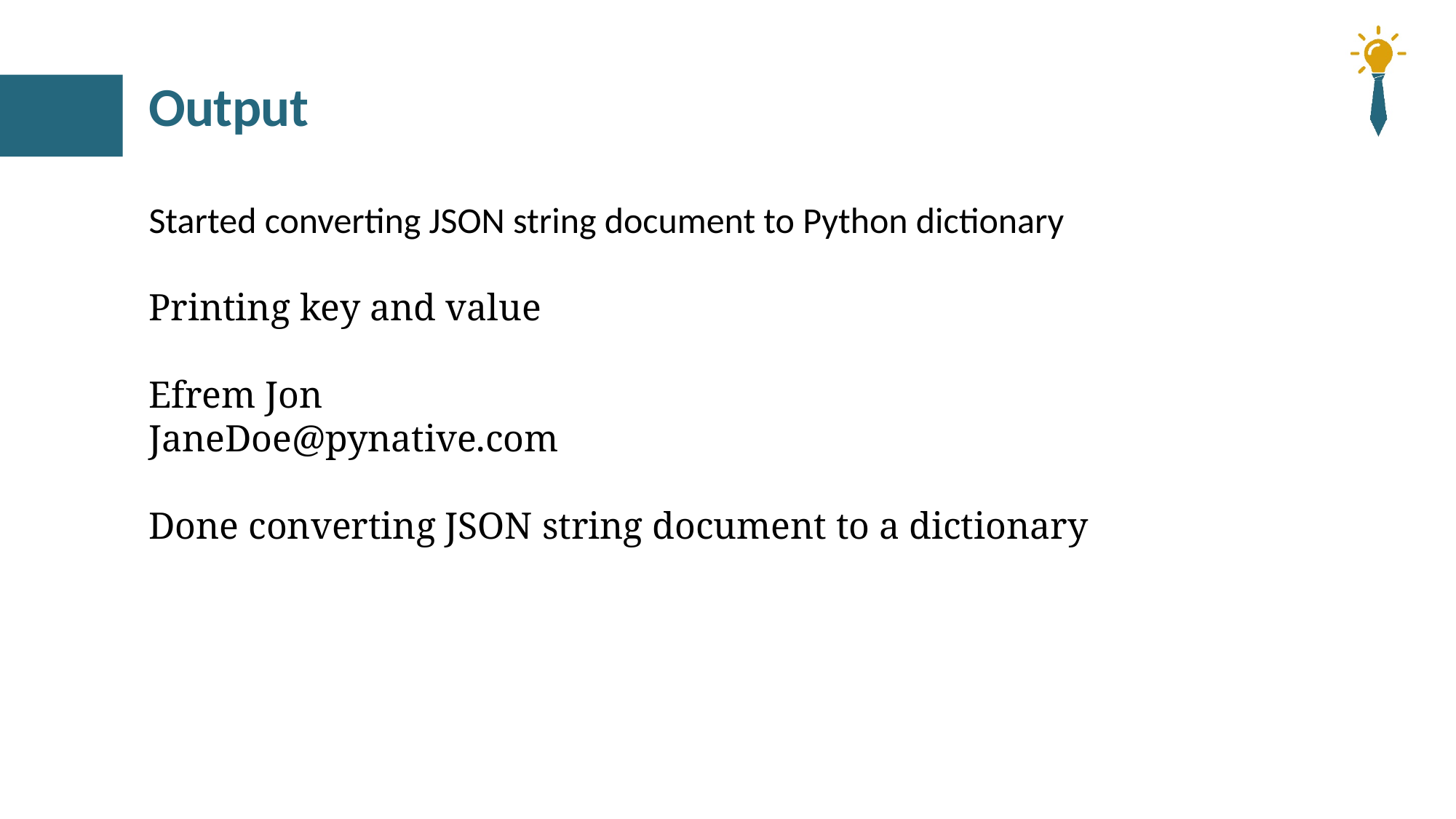

# Output
Started converting JSON string document to Python dictionary

Printing key and value

Efrem Jon
JaneDoe@pynative.com

Done converting JSON string document to a dictionary